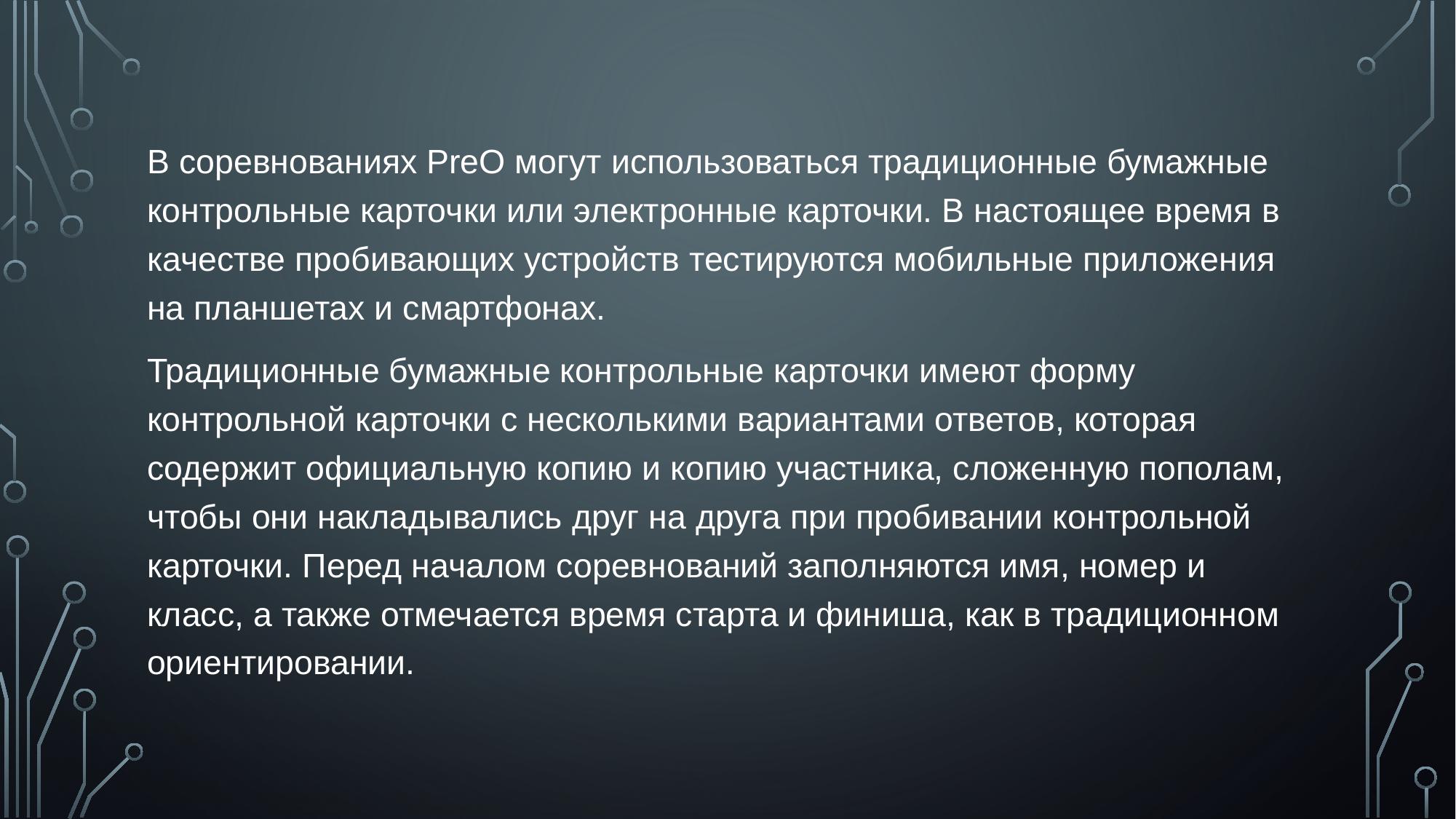

В соревнованиях PreO могут использоваться традиционные бумажные контрольные карточки или электронные карточки. В настоящее время в качестве пробивающих устройств тестируются мобильные приложения на планшетах и смартфонах.
Традиционные бумажные контрольные карточки имеют форму контрольной карточки с несколькими вариантами ответов, которая содержит официальную копию и копию участника, сложенную пополам, чтобы они накладывались друг на друга при пробивании контрольной карточки. Перед началом соревнований заполняются имя, номер и класс, а также отмечается время старта и финиша, как в традиционном ориентировании.